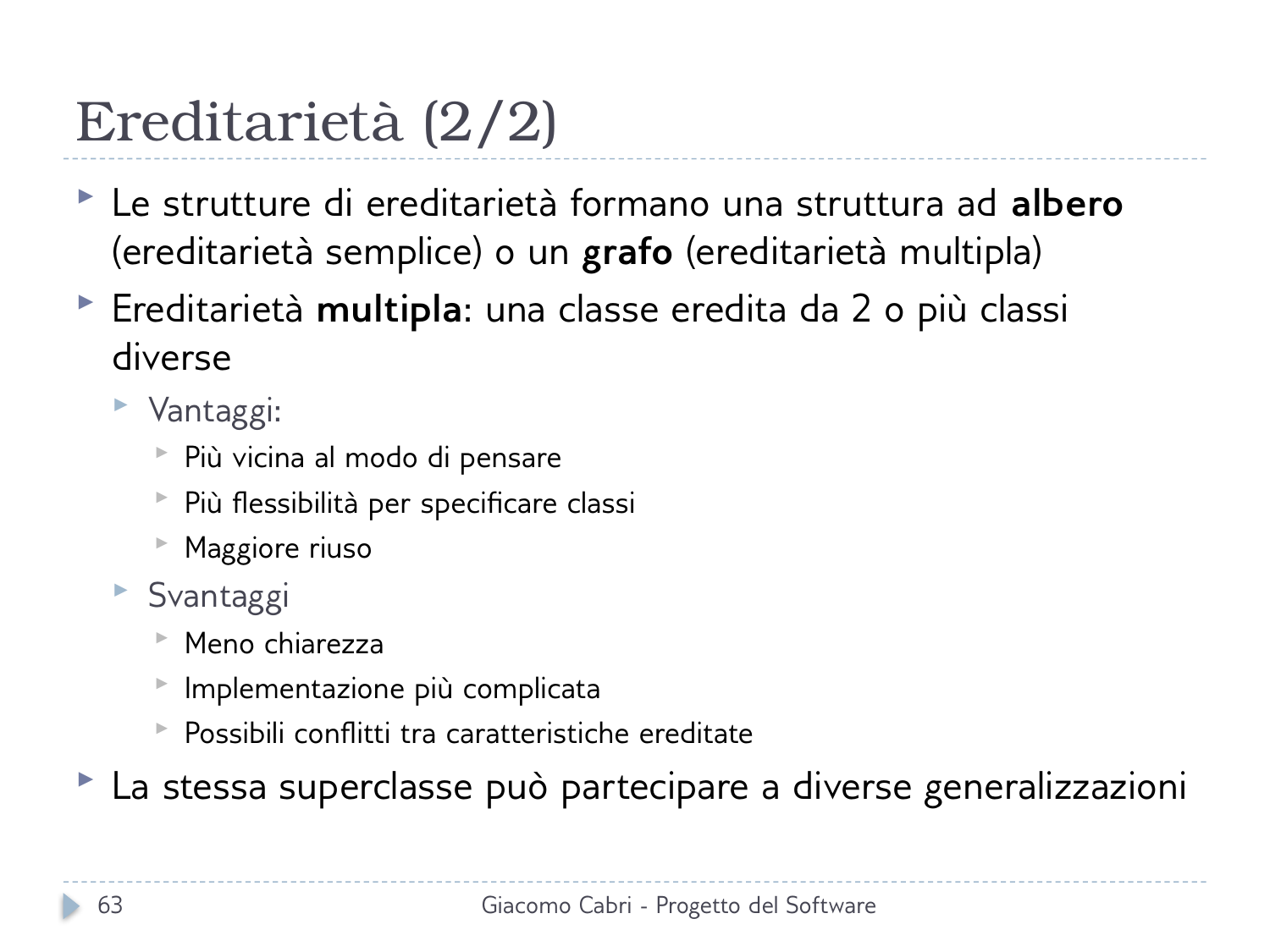

# Ereditarietà (2/2)
Le strutture di ereditarietà formano una struttura ad albero (ereditarietà semplice) o un grafo (ereditarietà multipla)
Ereditarietà multipla: una classe eredita da 2 o più classi diverse
Vantaggi:
Più vicina al modo di pensare
Più flessibilità per specificare classi
Maggiore riuso
Svantaggi
Meno chiarezza
Implementazione più complicata
Possibili conflitti tra caratteristiche ereditate
La stessa superclasse può partecipare a diverse generalizzazioni
63
Giacomo Cabri - Progetto del Software